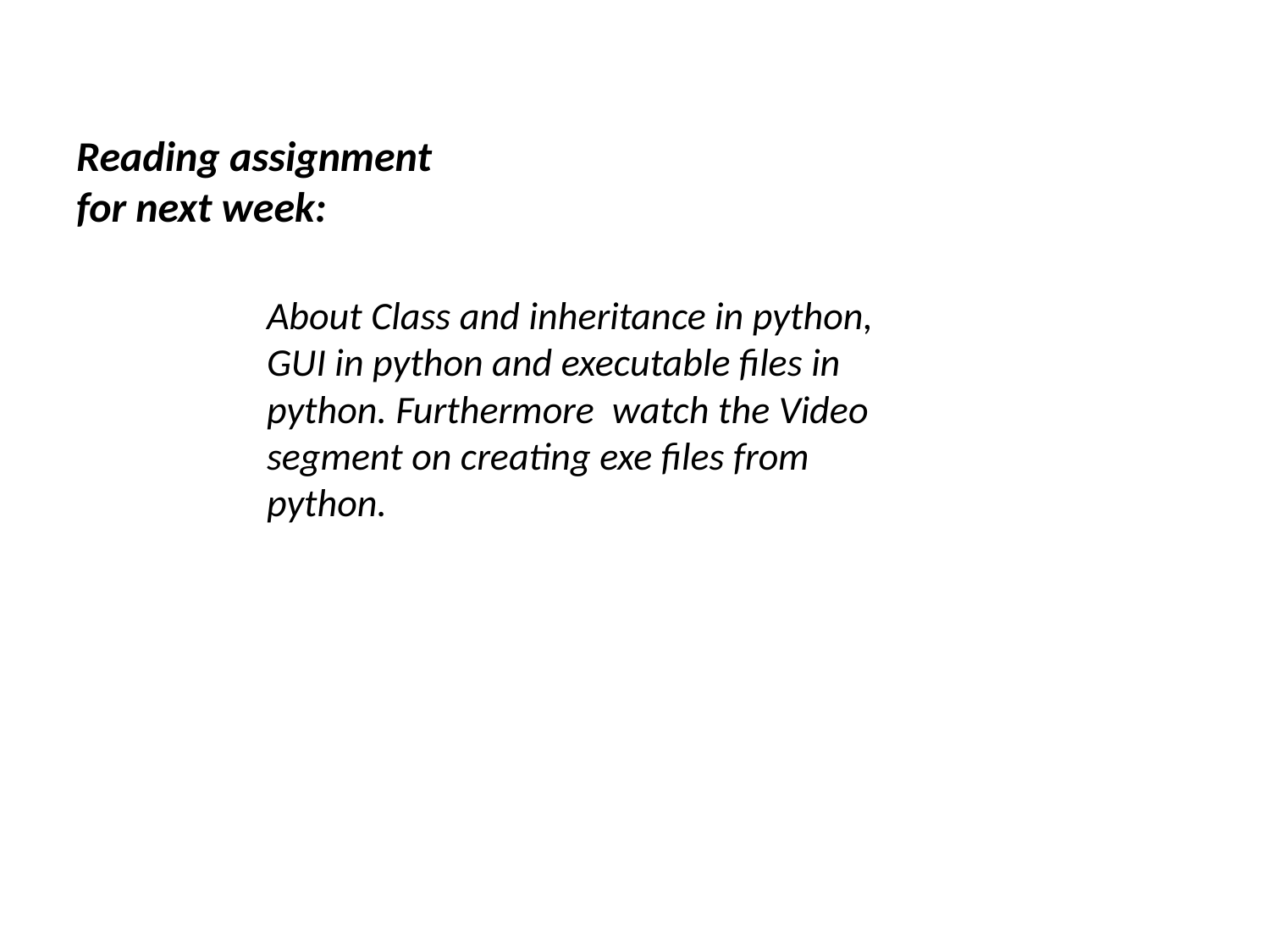

About Class and inheritance in python, GUI in python and executable files in python. Furthermore  watch the Video segment on creating exe files from python.

Reading assignment for next week: